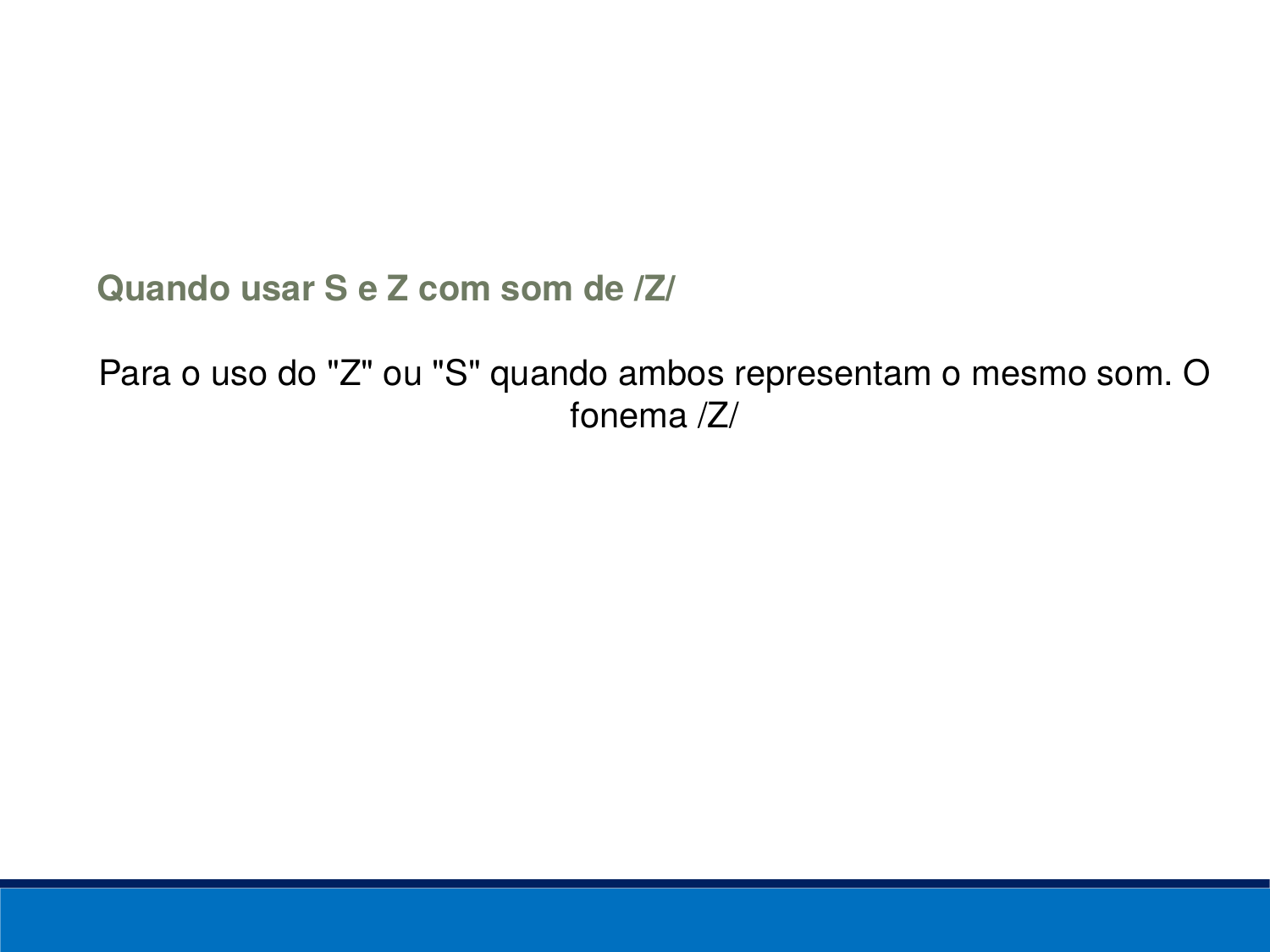

Quando usar S e Z com som de /Z/

Para o uso do "Z" ou "S" quando ambos representam o mesmo som. O fonema /Z/